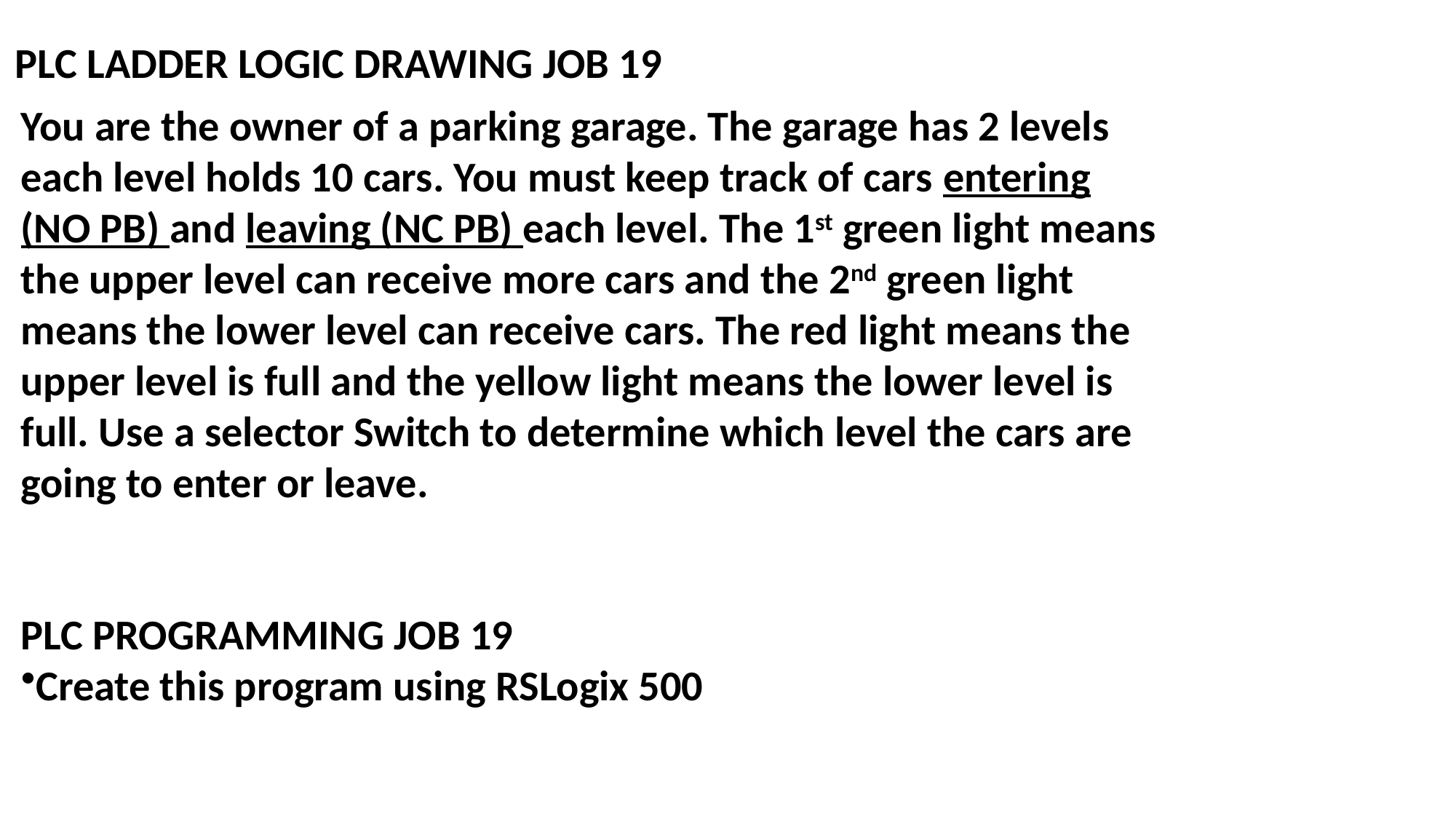

PLC LADDER LOGIC DRAWING JOB 19
You are the owner of a parking garage. The garage has 2 levels each level holds 10 cars. You must keep track of cars entering (NO PB) and leaving (NC PB) each level. The 1st green light means the upper level can receive more cars and the 2nd green light means the lower level can receive cars. The red light means the upper level is full and the yellow light means the lower level is full. Use a selector Switch to determine which level the cars are going to enter or leave.
PLC PROGRAMMING JOB 19
Create this program using RSLogix 500